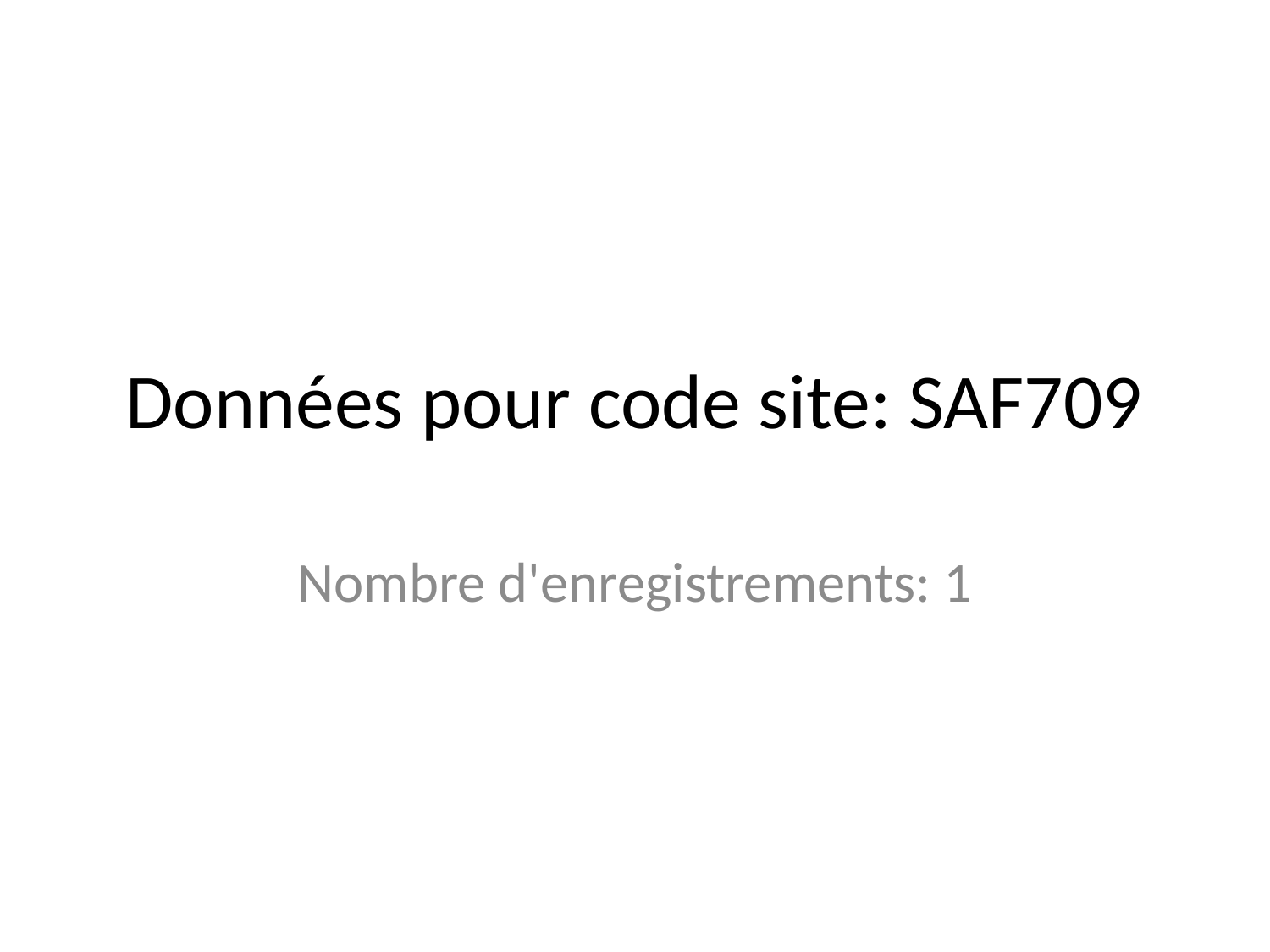

# Données pour code site: SAF709
Nombre d'enregistrements: 1